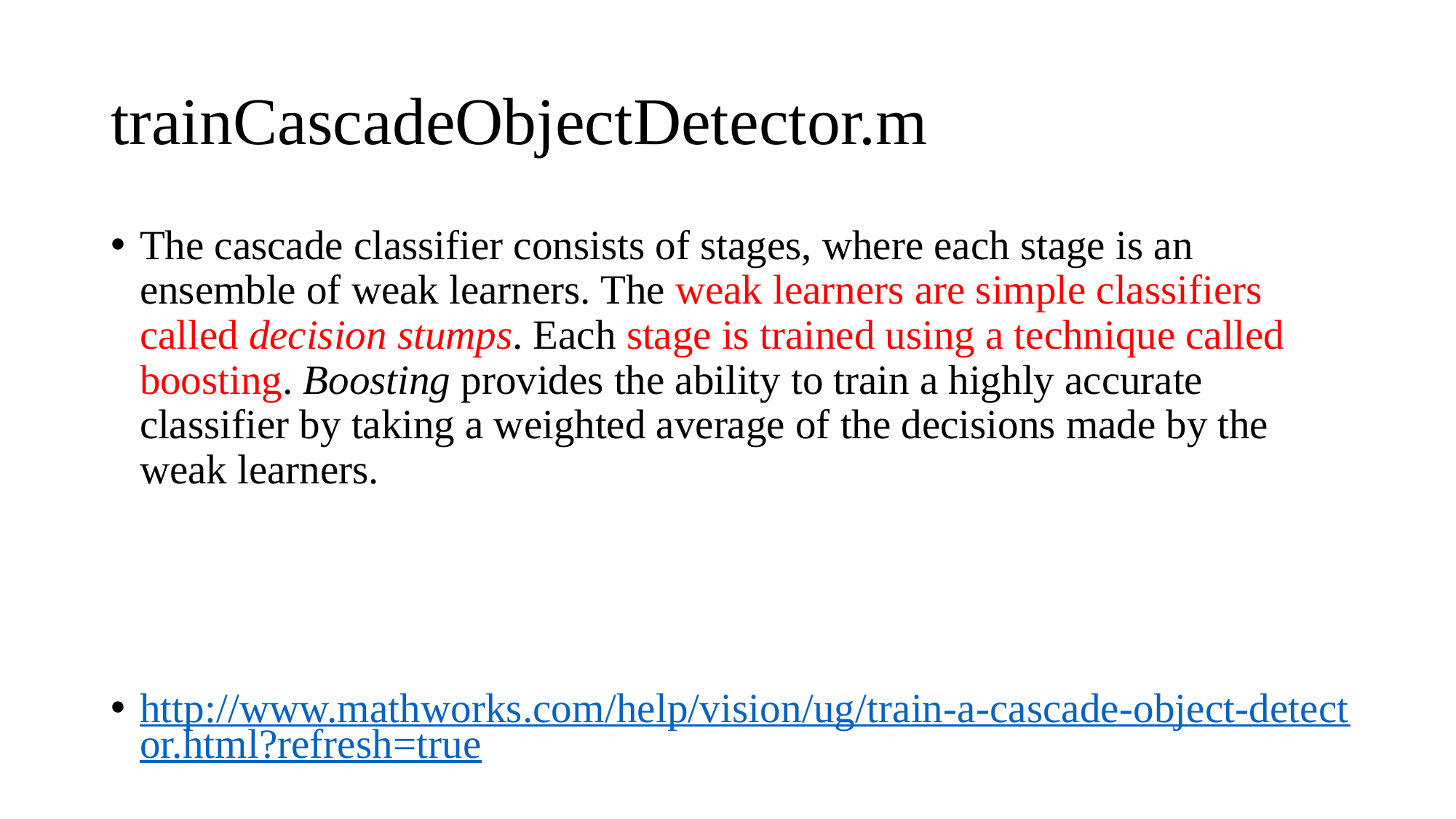

# trainCascadeObjectDetector.m
The cascade classifier consists of stages, where each stage is an ensemble of weak learners. The weak learners are simple classifiers called decision stumps. Each stage is trained using a technique called boosting. Boosting provides the ability to train a highly accurate classifier by taking a weighted average of the decisions made by the weak learners.

http://www.mathworks.com/help/vision/ug/train-a-cascade-object-detector.html?refresh=true